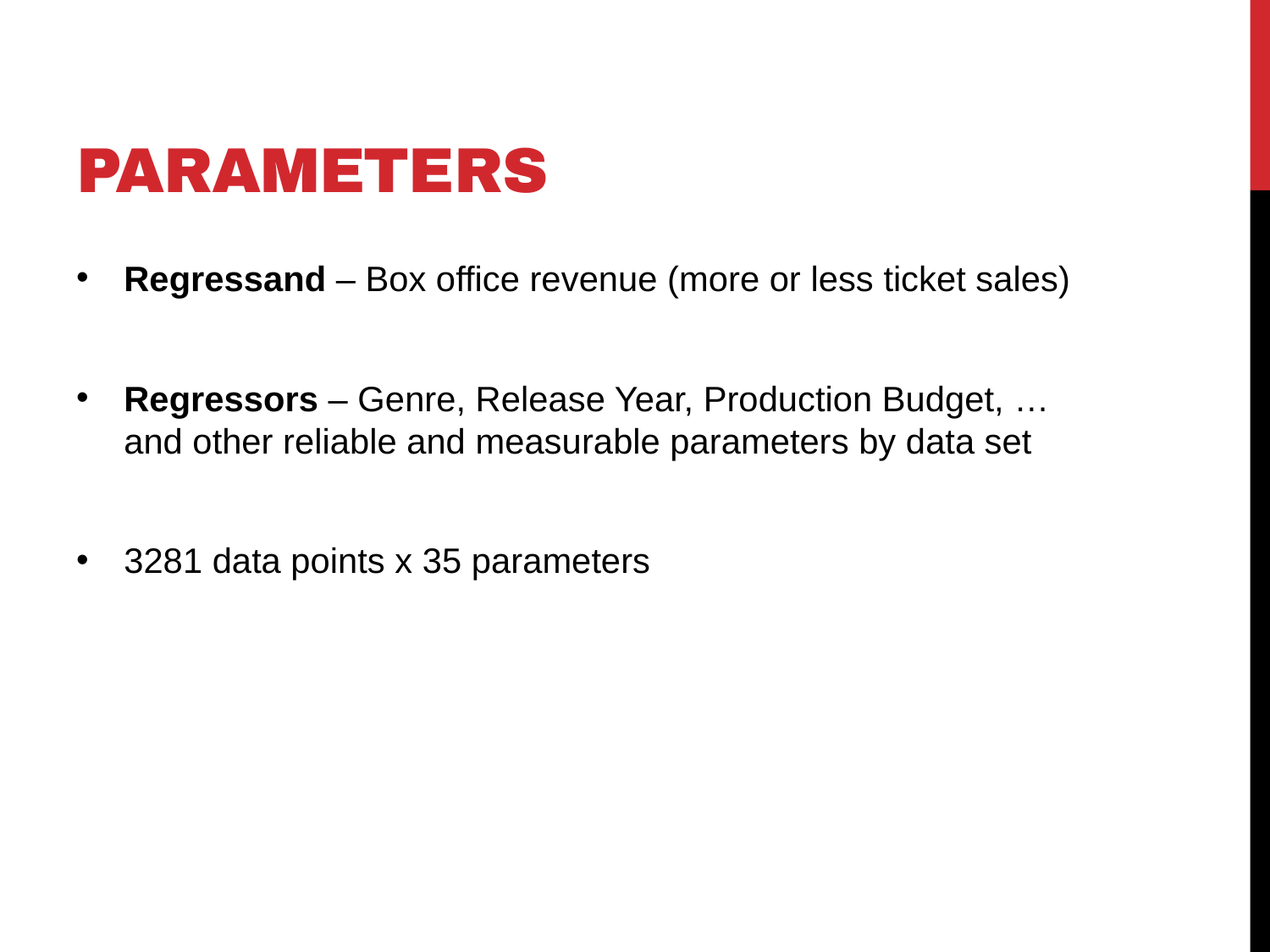

# Parameters
Regressand – Box office revenue (more or less ticket sales)

Regressors – Genre, Release Year, Production Budget, … and other reliable and measurable parameters by data set

3281 data points x 35 parameters